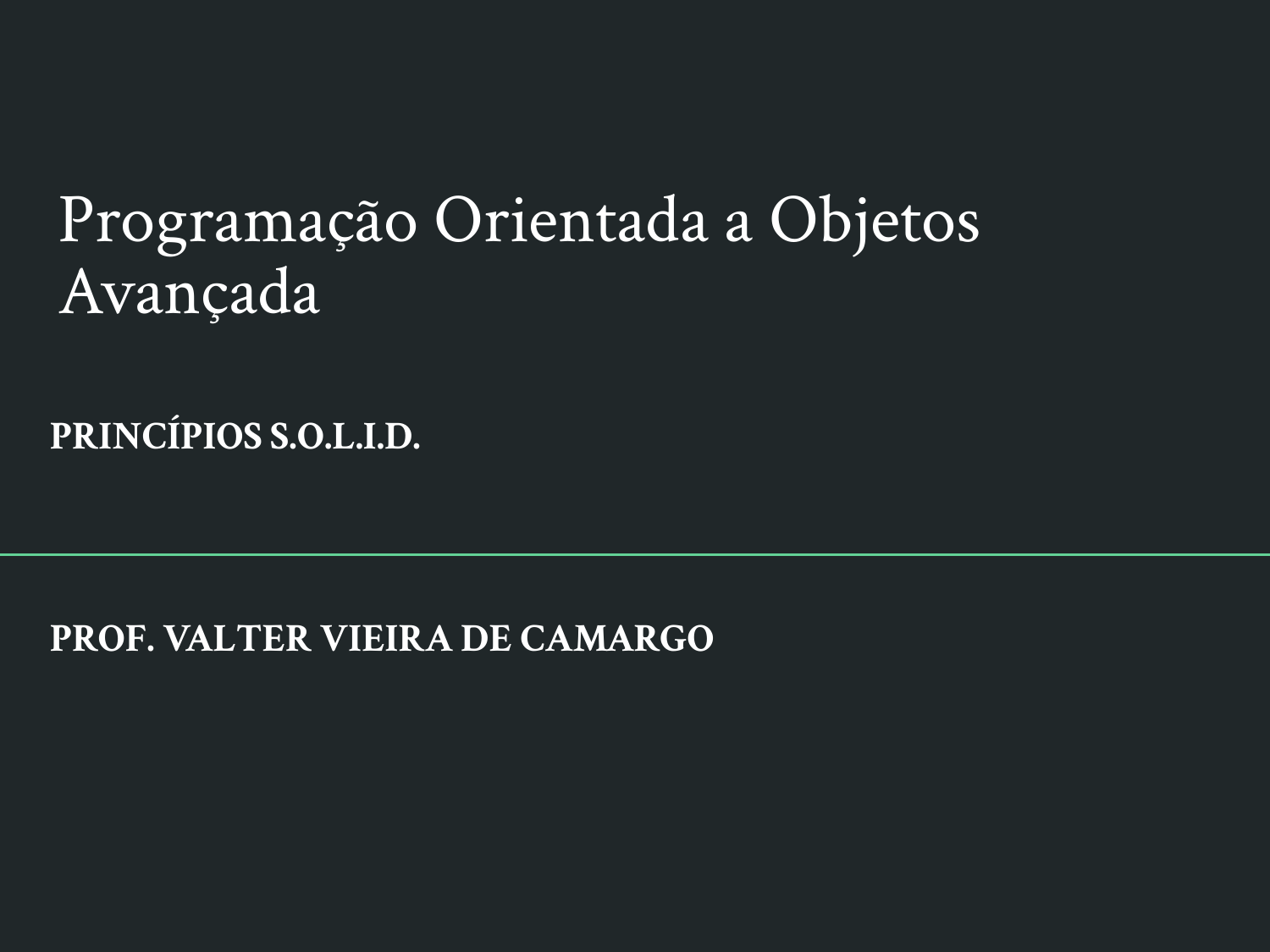

# Programação Orientada a Objetos Avançada

PRINCÍPIOS S.O.L.I.D.

PROF. VALTER VIEIRA DE CAMARGO